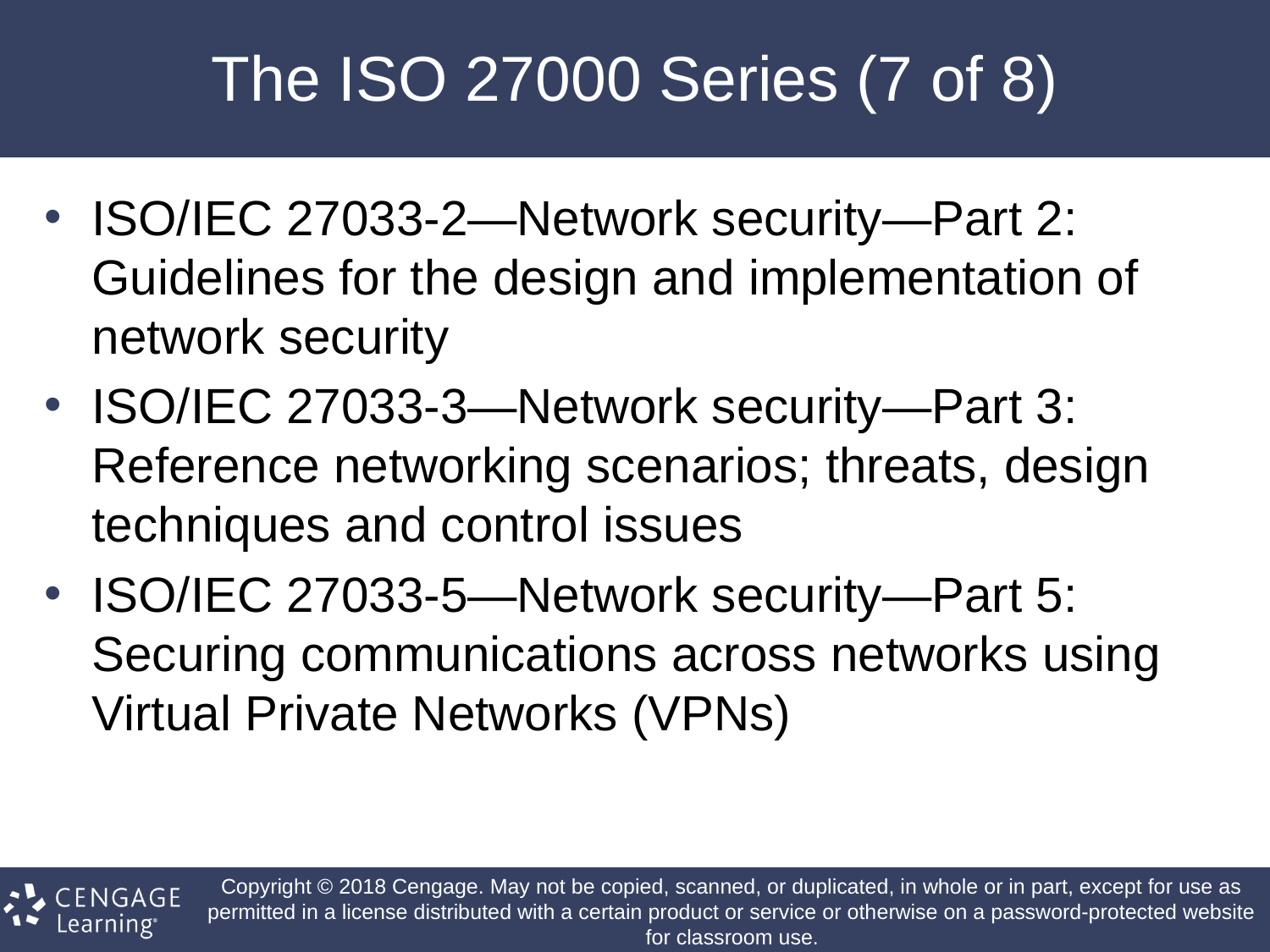

# The ISO 27000 Series (7 of 8)
ISO/IEC 27033-2—Network security—Part 2: Guidelines for the design and implementation of network security
ISO/IEC 27033-3—Network security—Part 3: Reference networking scenarios; threats, design techniques and control issues
ISO/IEC 27033-5—Network security—Part 5: Securing communications across networks using Virtual Private Networks (VPNs)